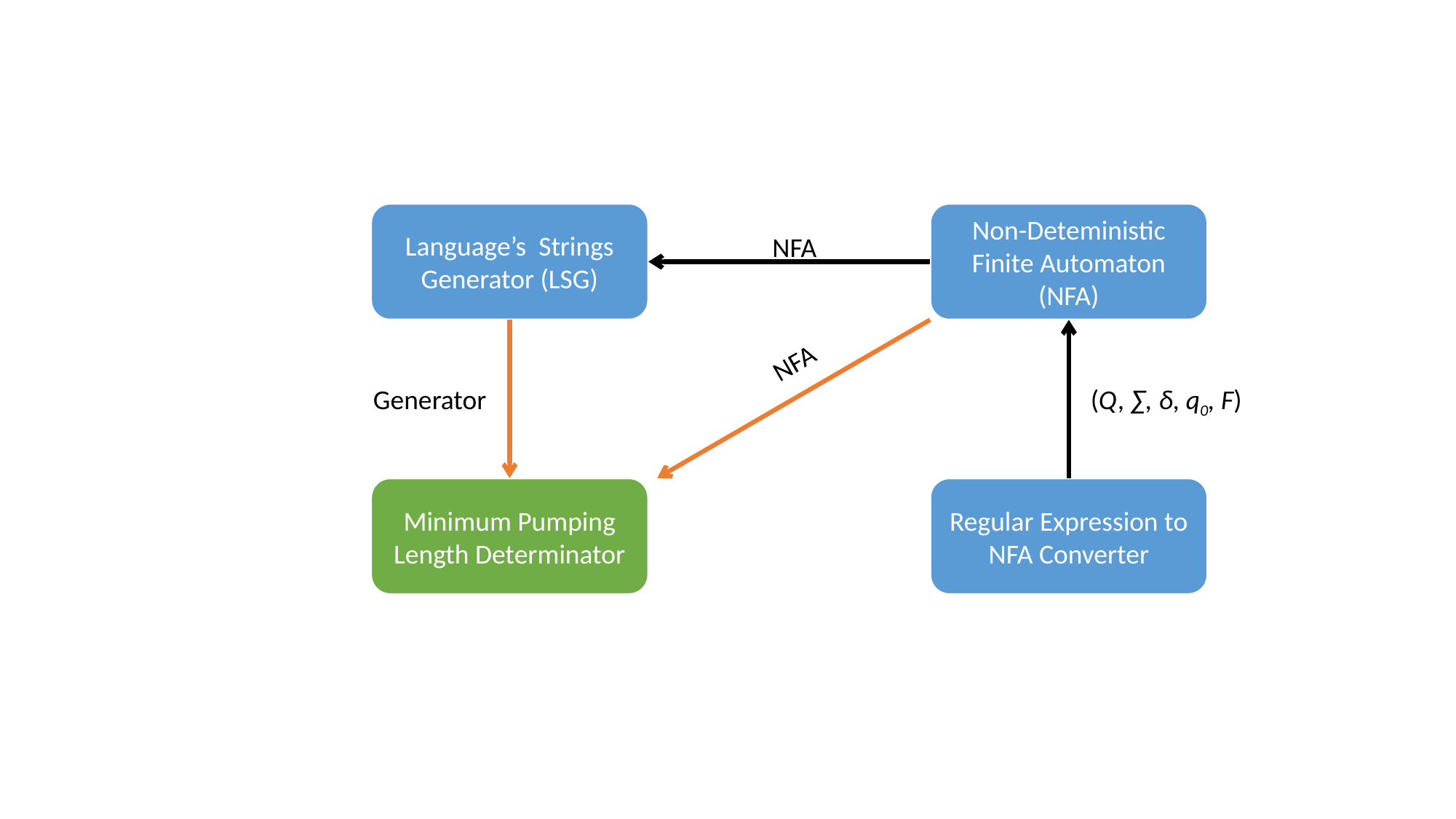

Language’s  Strings Generator (LSG)
Non-Deteministic Finite Automaton (NFA)
NFA
NFA
Generator
(Q, ∑, δ, q0, F)
Minimum Pumping Length Determinator
Regular Expression to NFA Converter